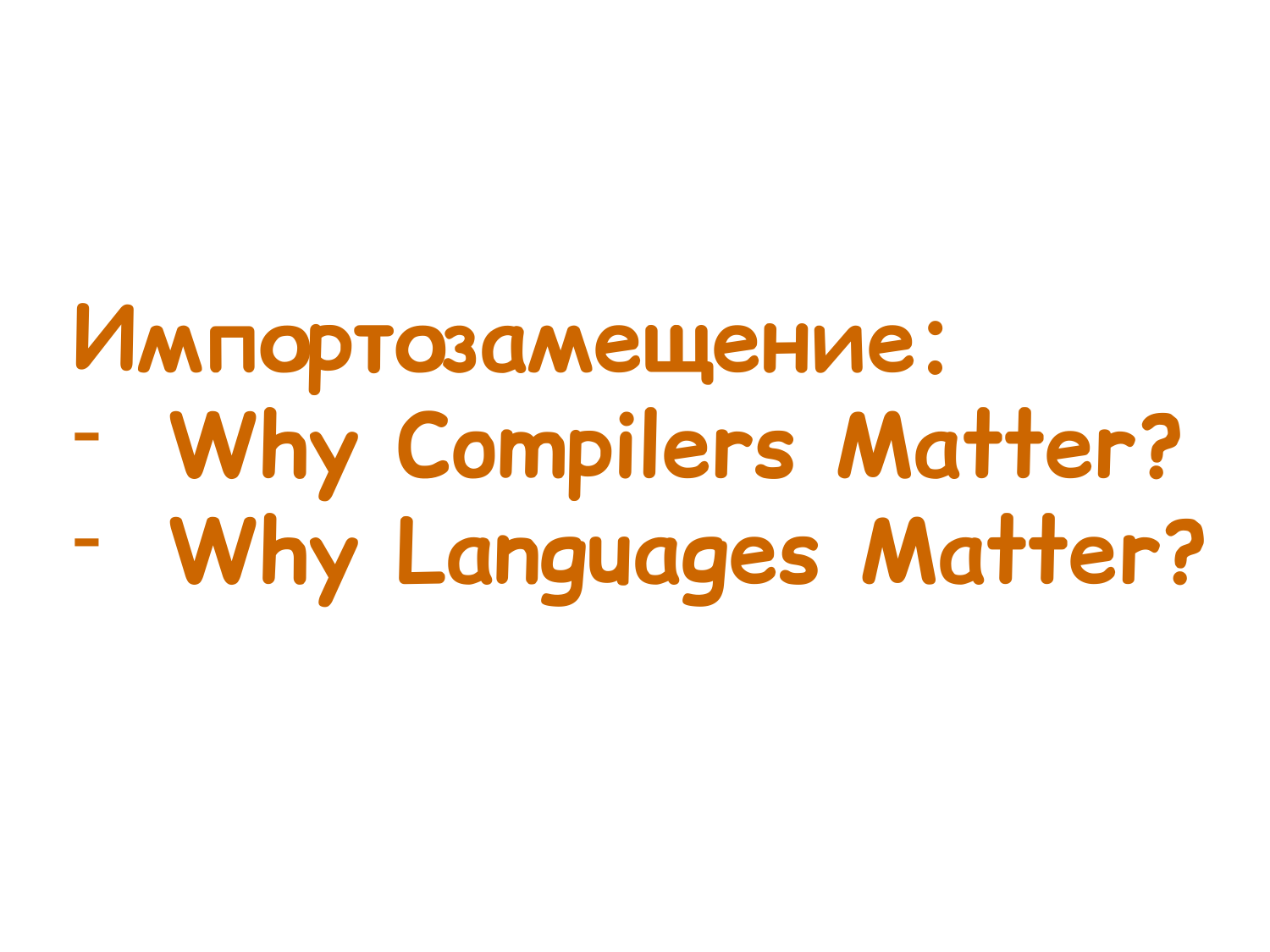

Импортозамещение:
Why Compilers Matter?
Why Languages Matter?